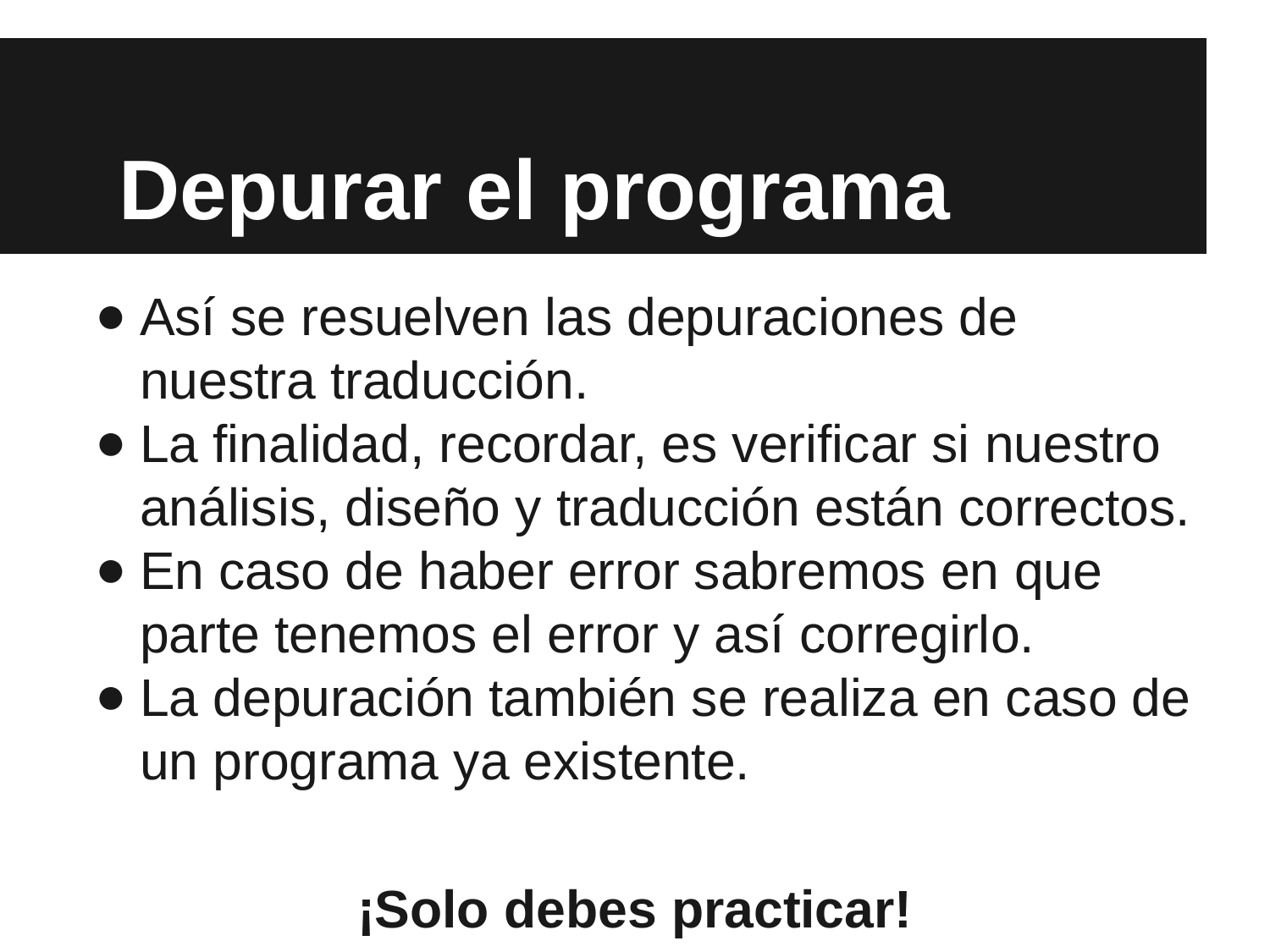

# Depurar el programa
Así se resuelven las depuraciones de nuestra traducción.
La finalidad, recordar, es verificar si nuestro análisis, diseño y traducción están correctos.
En caso de haber error sabremos en que parte tenemos el error y así corregirlo.
La depuración también se realiza en caso de un programa ya existente.

¡Solo debes practicar!